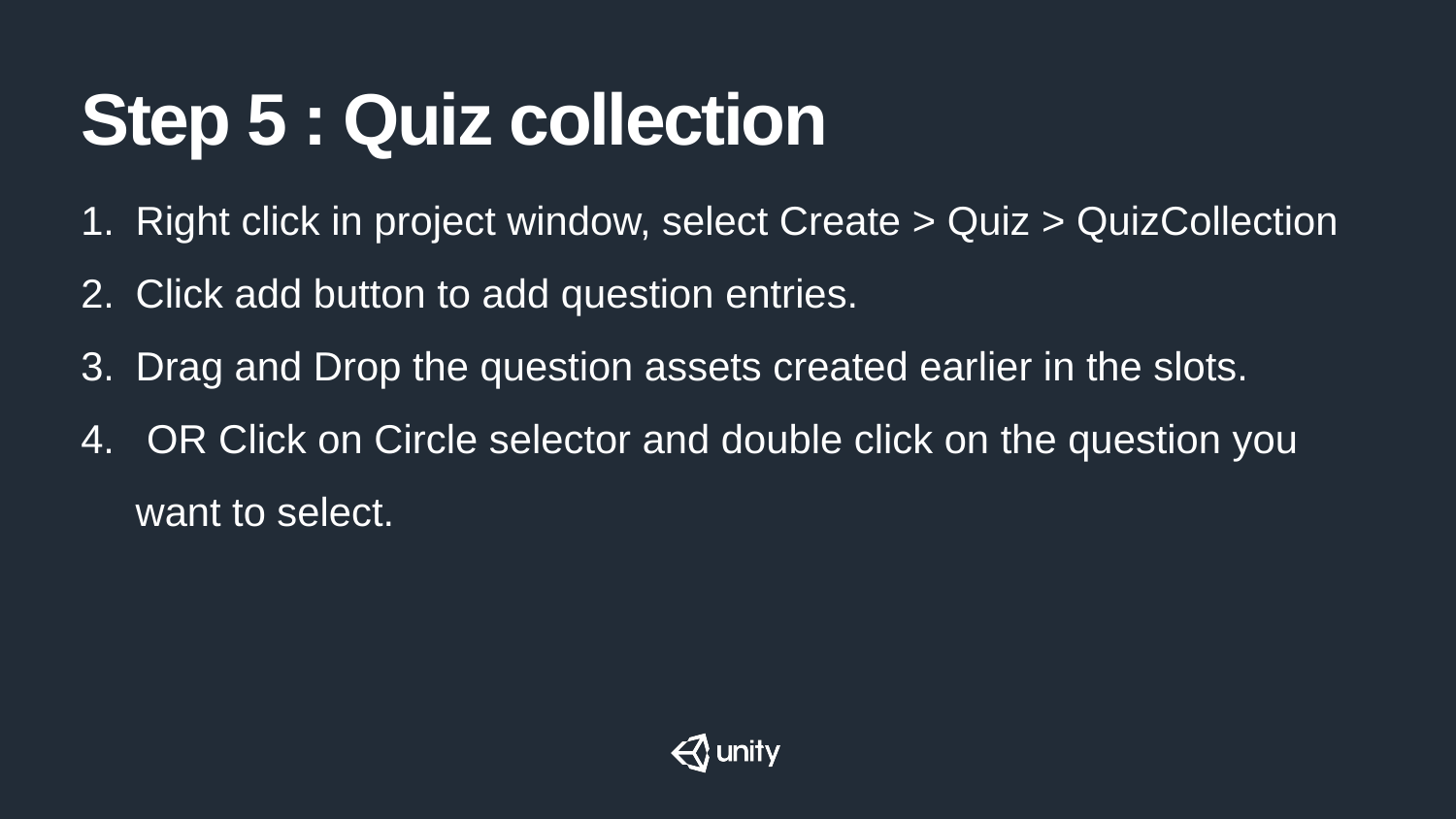

# Step 5 : Quiz collection
Right click in project window, select Create > Quiz > QuizCollection
Click add button to add question entries.
Drag and Drop the question assets created earlier in the slots.
 OR Click on Circle selector and double click on the question you want to select.